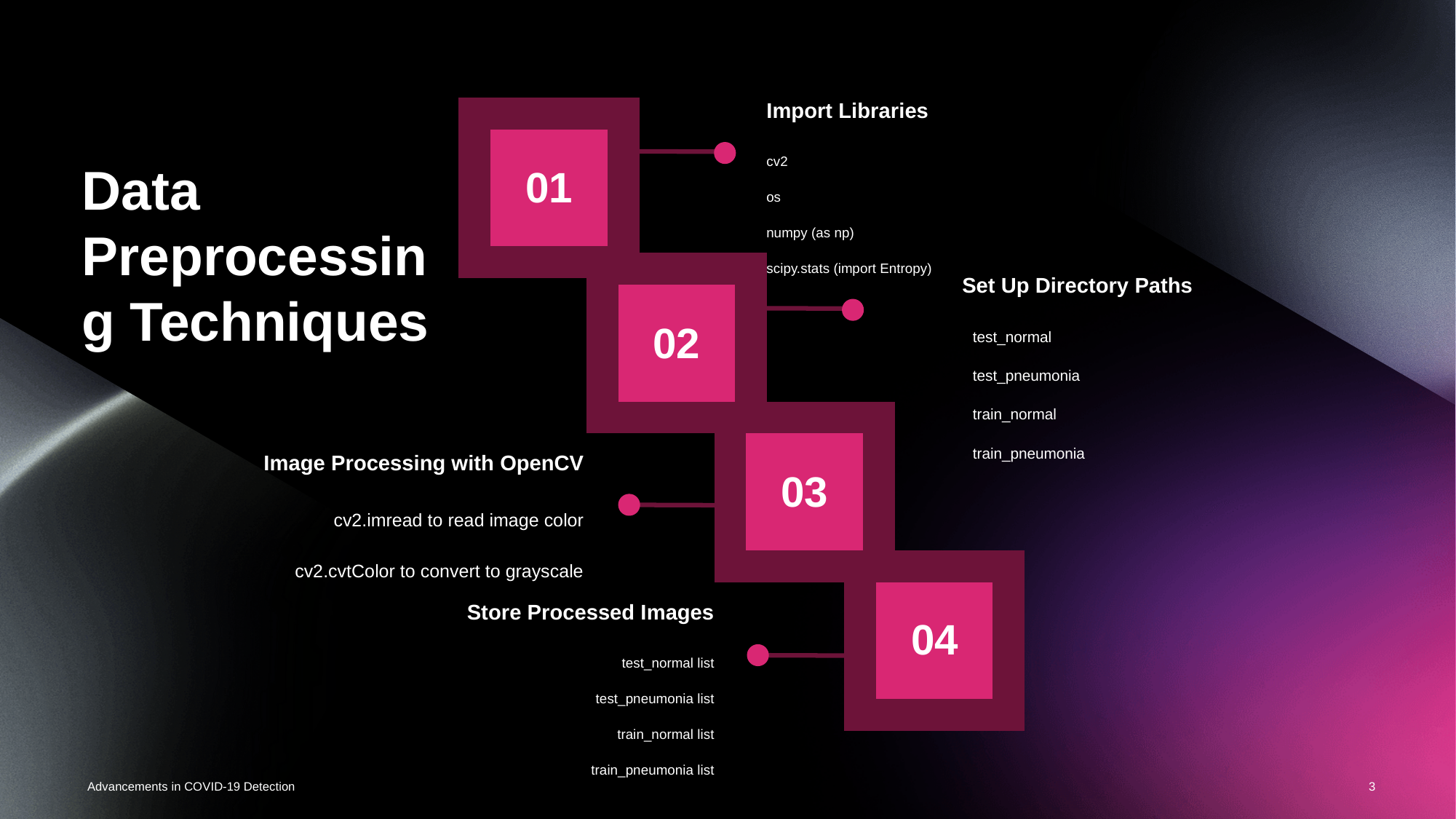

Import Libraries

cv2
os
numpy (as np)
scipy.stats (import Entropy)

Data Preprocessing Techniques
01

Set Up Directory Paths

test_normal
test_pneumonia
train_normal
train_pneumonia
02

Image Processing with OpenCV
03

cv2.imread to read image color
cv2.cvtColor to convert to grayscale

Store Processed Images
04
test_normal list
test_pneumonia list
train_normal list
train_pneumonia list

3
Advancements in COVID-19 Detection